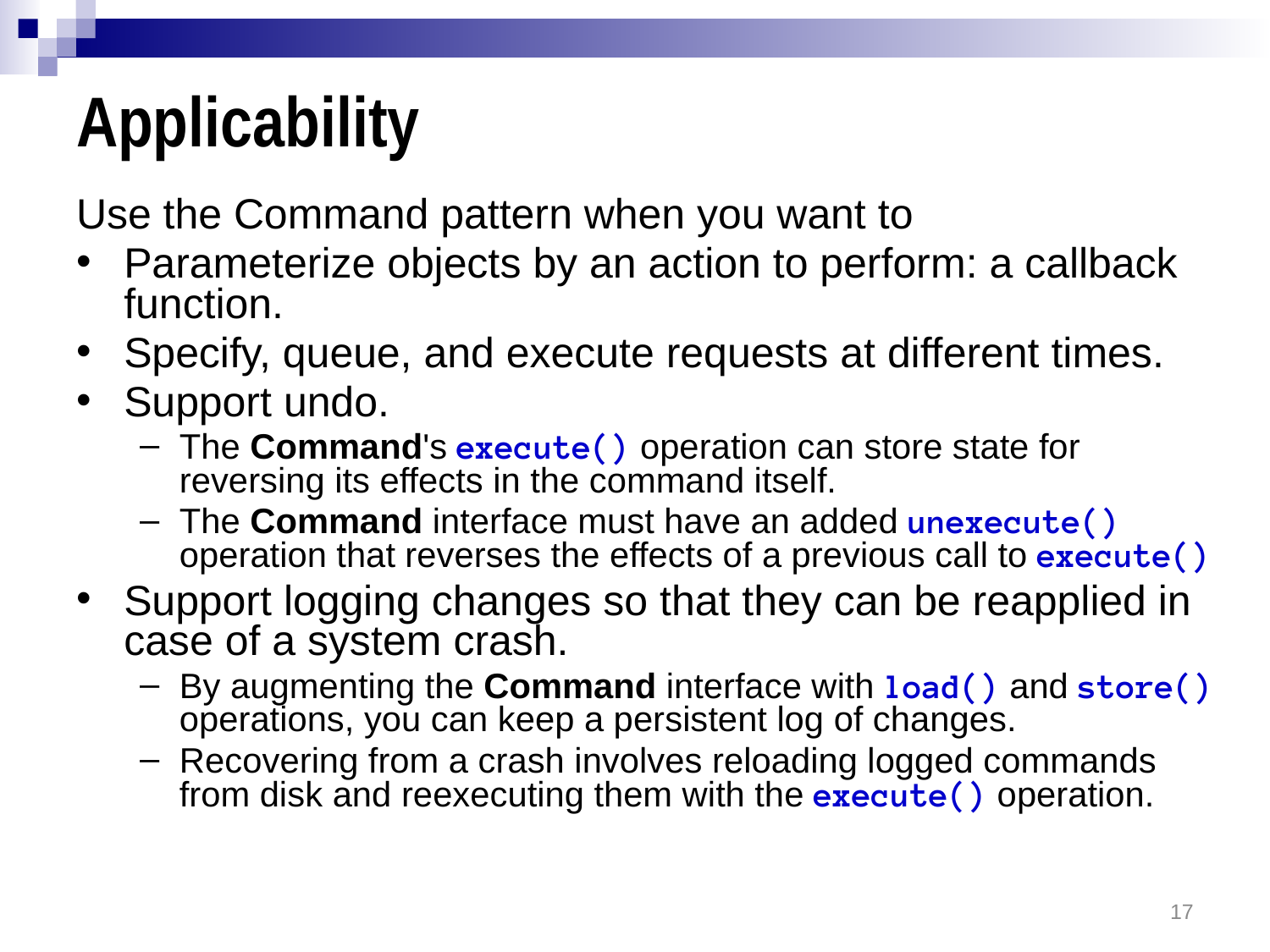

# Applicability
Use the Command pattern when you want to
Parameterize objects by an action to perform: a callback function.
Specify, queue, and execute requests at different times.
Support undo.
The Command's execute() operation can store state for reversing its effects in the command itself.
The Command interface must have an added unexecute() operation that reverses the effects of a previous call to execute()
Support logging changes so that they can be reapplied in case of a system crash.
By augmenting the Command interface with load() and store() operations, you can keep a persistent log of changes.
Recovering from a crash involves reloading logged commands from disk and reexecuting them with the execute() operation.
17